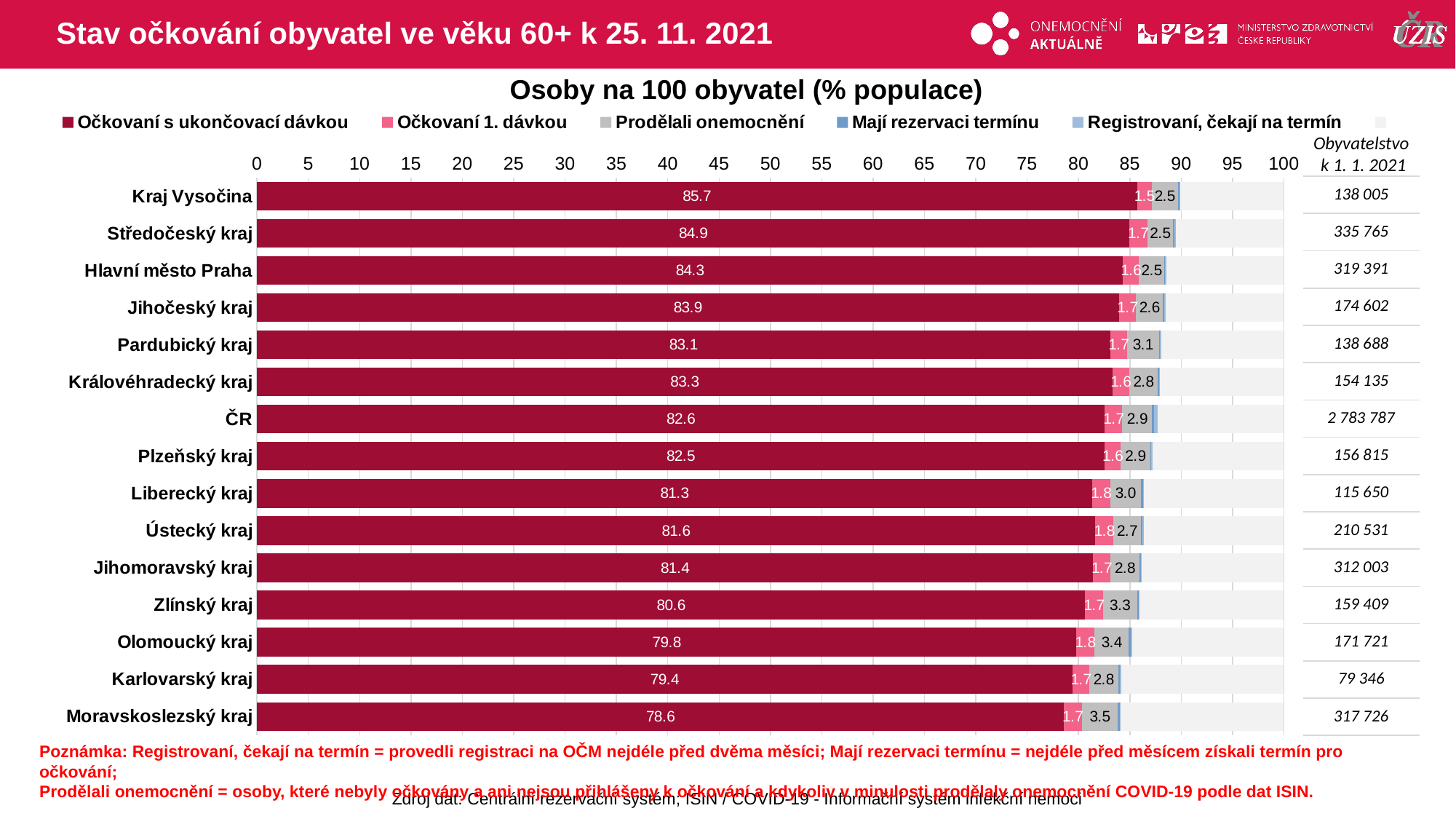

# Stav očkování obyvatel ve věku 60+ k 25. 11. 2021
Osoby na 100 obyvatel (% populace)

### Chart

| Category | Očkovaní s ukončovací dávkou | Očkovaní 1. dávkou | Prodělali onemocnění | Mají rezervaci termínu | Registrovaní, čekají na termín |   |
|---|---|---|---|---|---|---|
| Kraj Vysočina | 85.69762 | 1.4521213 | 2.530343 | 0.14274845 | 0.07753342 | 10.0996341 |
| Středočeský kraj | 84.946019 | 1.7402052 | 2.520811 | 0.15874198 | 0.11525918 | 10.5189642 |
| Hlavní město Praha | 84.329552 | 1.5686103 | 2.458429 | 0.09455495 | 0.10363473 | 11.4452192 |
| Jihočeský kraj | 83.932028 | 1.6798204 | 2.626545 | 0.14490097 | 0.10767345 | 11.509032 |
| Pardubický kraj | 83.073518 | 1.6663302 | 3.099042 | 0.10310914 | 0.09517766 | 11.962823 |
| Královéhradecký kraj | 83.295163 | 1.642067 | 2.789113 | 0.10575145 | 0.06747332 | 12.1004314 |
| ČR | 82.563752 | 1.7101165 | 2.894295 | 0.16082409 | 0.34927241 | 12.3217401 |
| Plzeňský kraj | 82.547588 | 1.5687275 | 2.857507 | 0.13072729 | 0.08034946 | 12.8151006 |
| Liberecký kraj | 81.318634 | 1.7699957 | 2.997838 | 0.1997406 | 0.10635538 | 13.6074362 |
| Ústecký kraj | 81.629309 | 1.7769355 | 2.668966 | 0.16434634 | 0.11779738 | 13.6426465 |
| Jihomoravský kraj | 81.397615 | 1.7204963 | 2.818242 | 0.14454989 | 0.08781967 | 13.8312773 |
| Zlínský kraj | 80.647266 | 1.7320227 | 3.328545 | 0.15996587 | 0.05959513 | 14.0726057 |
| Olomoucký kraj | 79.77941 | 1.7586667 | 3.375825 | 0.20731303 | 0.11996203 | 14.7588239 |
| Karlovarský kraj | 79.415471 | 1.6585587 | 2.782749 | 0.17896302 | 0.10838606 | 15.8558718 |
| Moravskoslezský kraj | 78.567697 | 1.7430113 | 3.536066 | 0.17216092 | 0.10480729 | 15.8762582 |
Obyvatelstvo
k 1. 1. 2021
| 138 005 |
| --- |
| 335 765 |
| 319 391 |
| 174 602 |
| 138 688 |
| 154 135 |
| 2 783 787 |
| 156 815 |
| 115 650 |
| 210 531 |
| 312 003 |
| 159 409 |
| 171 721 |
| 79 346 |
| 317 726 |
Poznámka: Registrovaní, čekají na termín = provedli registraci na OČM nejdéle před dvěma měsíci; Mají rezervaci termínu = nejdéle před měsícem získali termín pro očkování;
Prodělali onemocnění = osoby, které nebyly očkovány a ani nejsou přihlášeny k očkování a kdykoliv v minulosti prodělaly onemocnění COVID-19 podle dat ISIN.
Zdroj dat: Centrální rezervační systém; ISIN / COVID-19 - Informační systém infekční nemoci